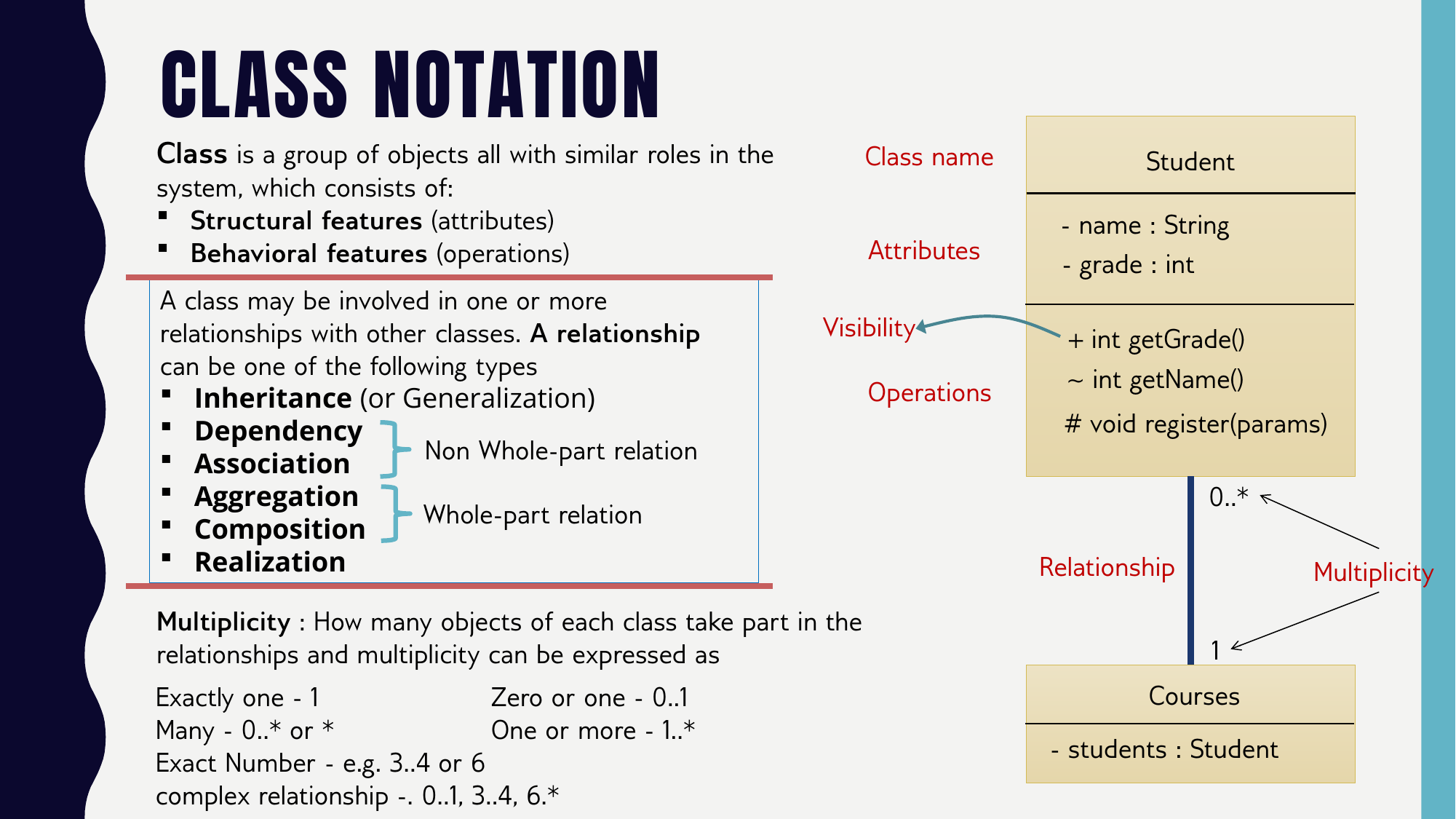

# Class notation

Class name
Student
- name : String
Attributes
- grade : int
Visibility
+ int getGrade()

~ int getName()
Operations
# void register(params)
Class is a group of objects all with similar roles in the system, which consists of:
Structural features (attributes)
Behavioral features (operations)
A class may be involved in one or more relationships with other classes. A relationship can be one of the following types
Inheritance (or Generalization)
Dependency
Association
Aggregation
Composition
Realization

Non Whole-part relation
0..*

Whole-part relation
Relationship
Multiplicity
Multiplicity : How many objects of each class take part in the relationships and multiplicity can be expressed as
1

Courses
Exactly one - 1 		 Zero or one - 0..1
Many - 0..* or *       	 One or more - 1..*
Exact Number - e.g. 3..4 or 6
complex relationship -. 0..1, 3..4, 6.*
- students : Student